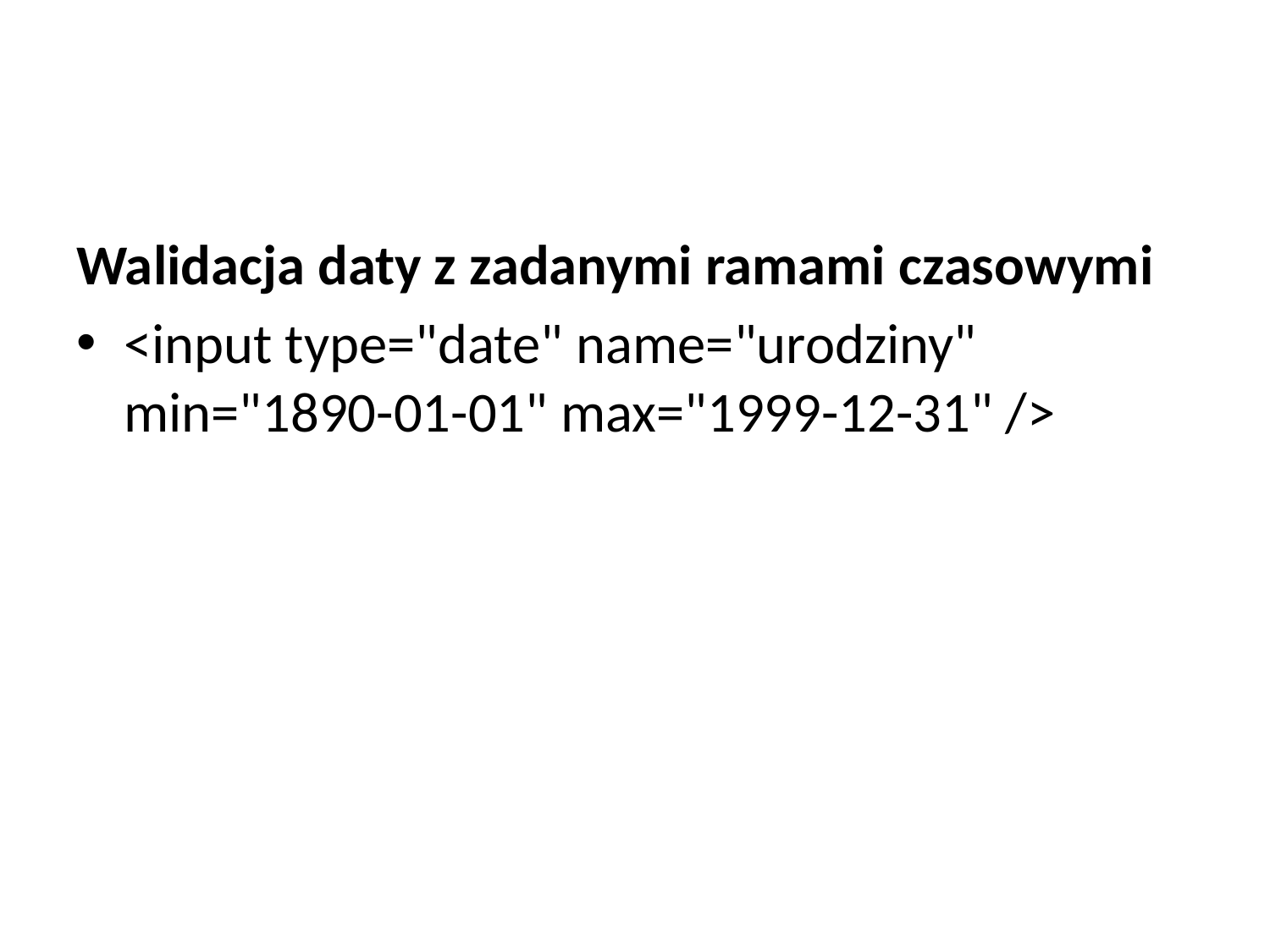

#
Walidacja daty z zadanymi ramami czasowymi
<input type="date" name="urodziny" min="1890-01-01" max="1999-12-31" />